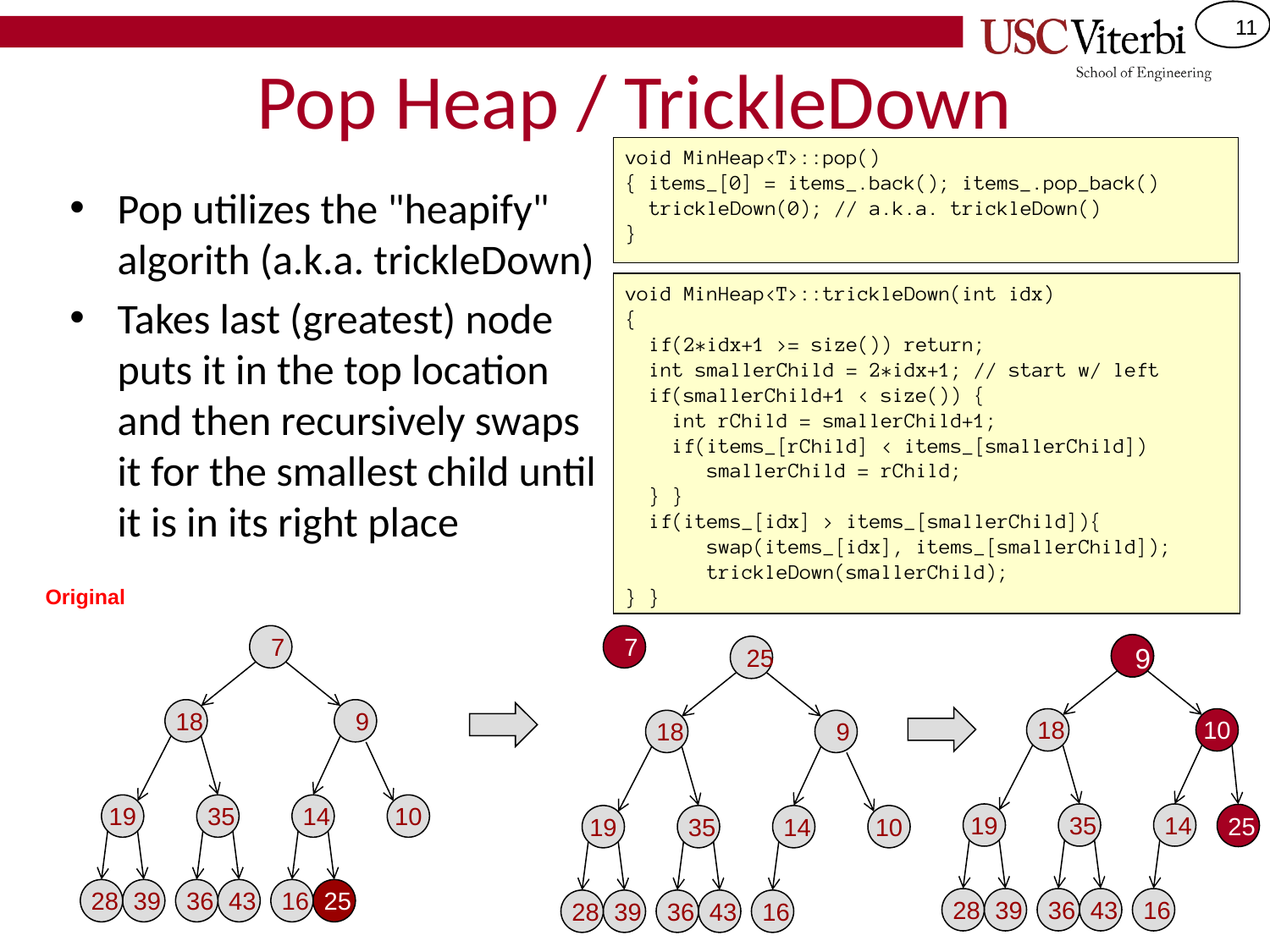

# Pop Heap / TrickleDown
void MinHeap<T>::pop()
{ items_[0] = items_.back(); items_.pop_back()
  trickleDown(0); // a.k.a. trickleDown()
}
Pop utilizes the "heapify" algorith (a.k.a. trickleDown)
Takes last (greatest) node puts it in the top location and then recursively swaps it for the smallest child until it is in its right place

void MinHeap<T>::trickleDown(int idx)
{
  if(2*idx+1 >= size()) return;
  int smallerChild = 2*idx+1; // start w/ left
  if(smallerChild+1 < size()) {
    int rChild = smallerChild+1;
    if(items_[rChild] < items_[smallerChild])
       smallerChild = rChild;
  } }
  if(items_[idx] > items_[smallerChild]){
       swap(items_[idx], items_[smallerChild]);
       trickleDown(smallerChild);
} }

Original
  7

  7

 9

9
  25

 18

  9

 18

10

 18

  9

19

 35

 14

10

19

 35

 14

 25

19

 35

 14

10

 28

 39

 36

 43

 16

 25

 28

 39

 36

 43

 16

 28

 39

 36

 43

 16